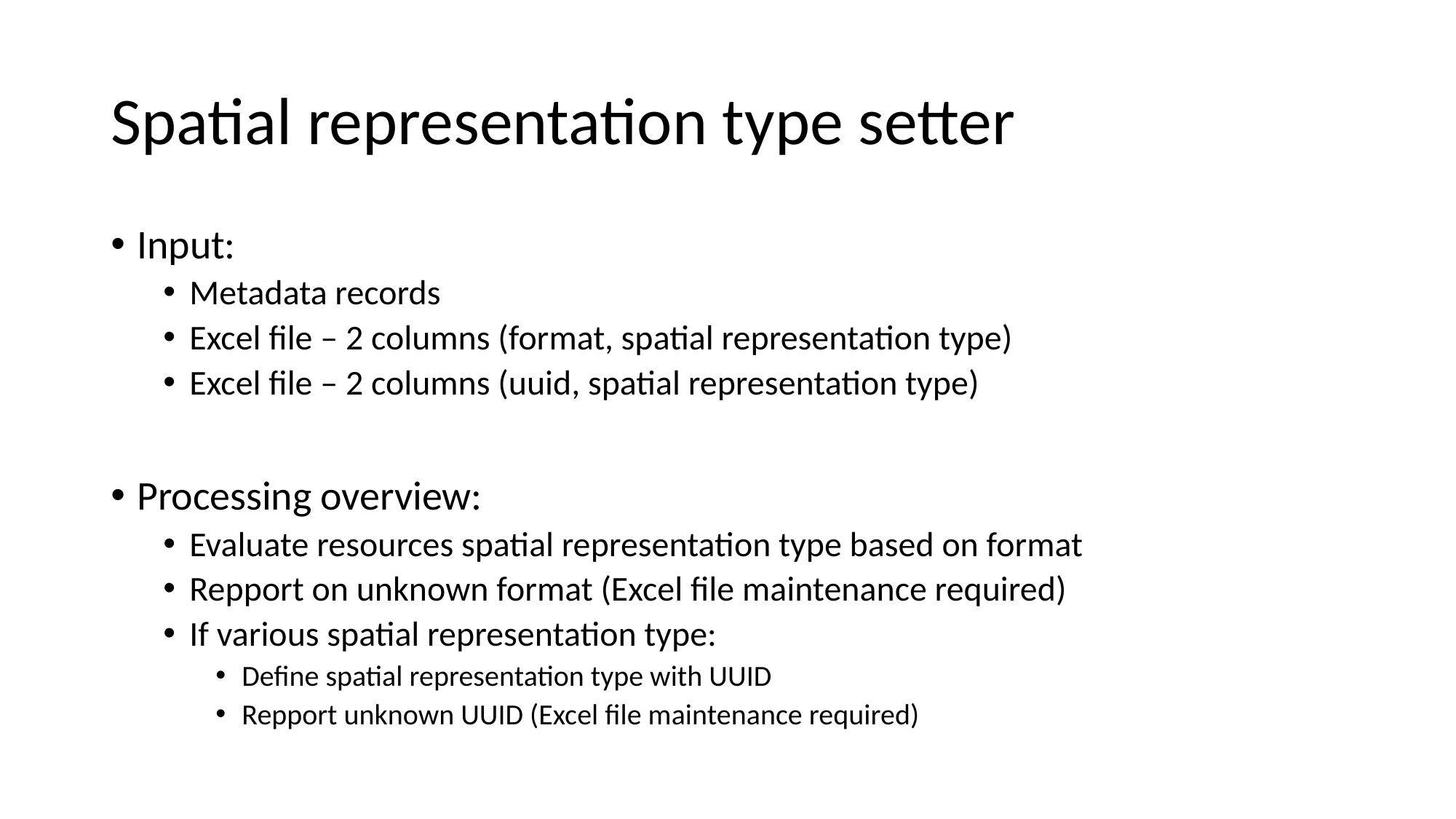

# Spatial representation type setter
Input:
Metadata records
Excel file – 2 columns (format, spatial representation type)
Excel file – 2 columns (uuid, spatial representation type)

Processing overview:
Evaluate resources spatial representation type based on format
Repport on unknown format (Excel file maintenance required)
If various spatial representation type:
Define spatial representation type with UUID
Repport unknown UUID (Excel file maintenance required)